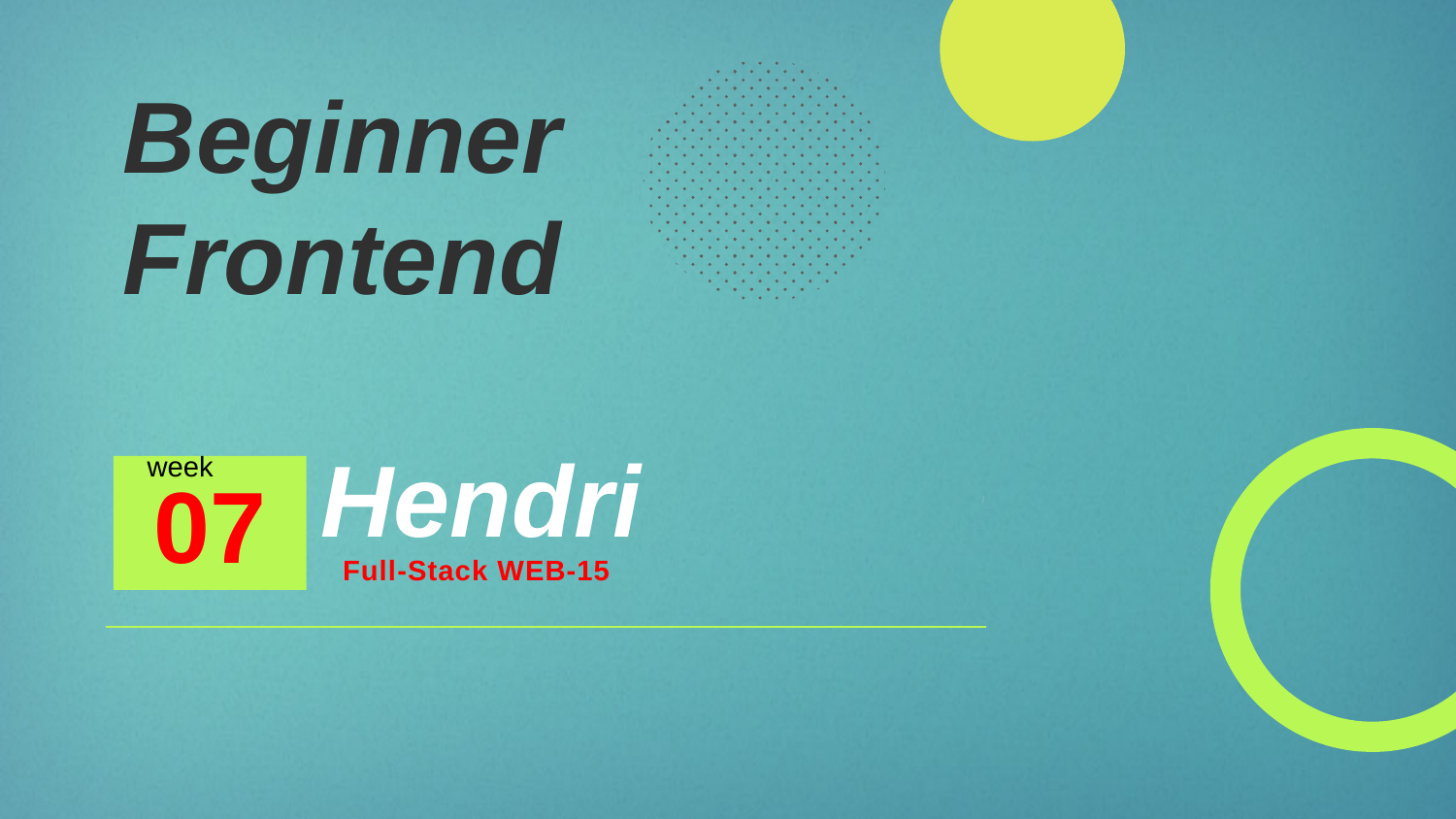

Beginner Frontend

# Hendri

week
07

Full-Stack WEB-15